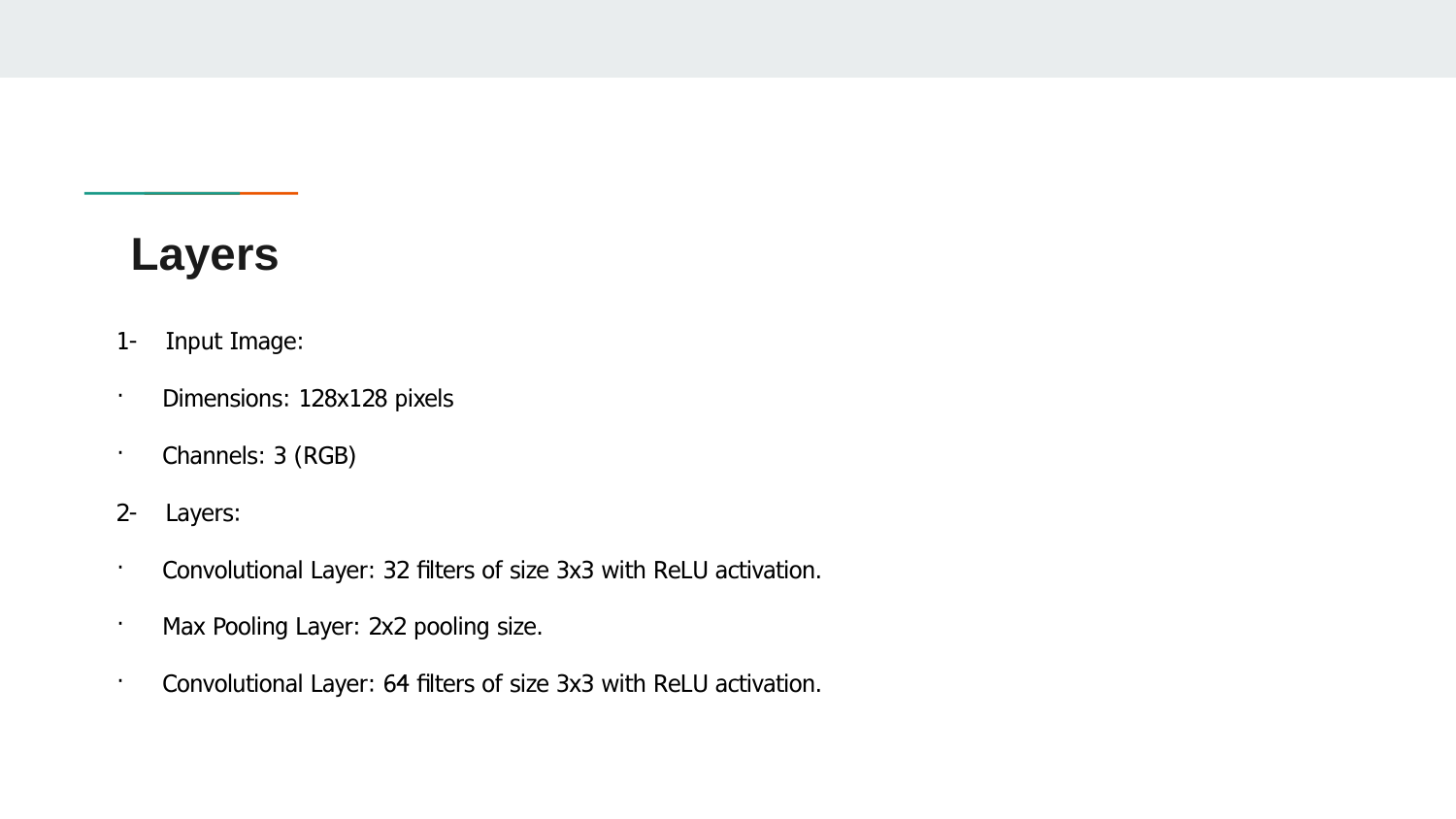

# Layers
1-     Input Image:
·       Dimensions: 128x128 pixels
·       Channels: 3 (RGB)
2-     Layers:
·       Convolutional Layer: 32 filters of size 3x3 with ReLU activation.
·       Max Pooling Layer: 2x2 pooling size.
·       Convolutional Layer: 64 filters of size 3x3 with ReLU activation.